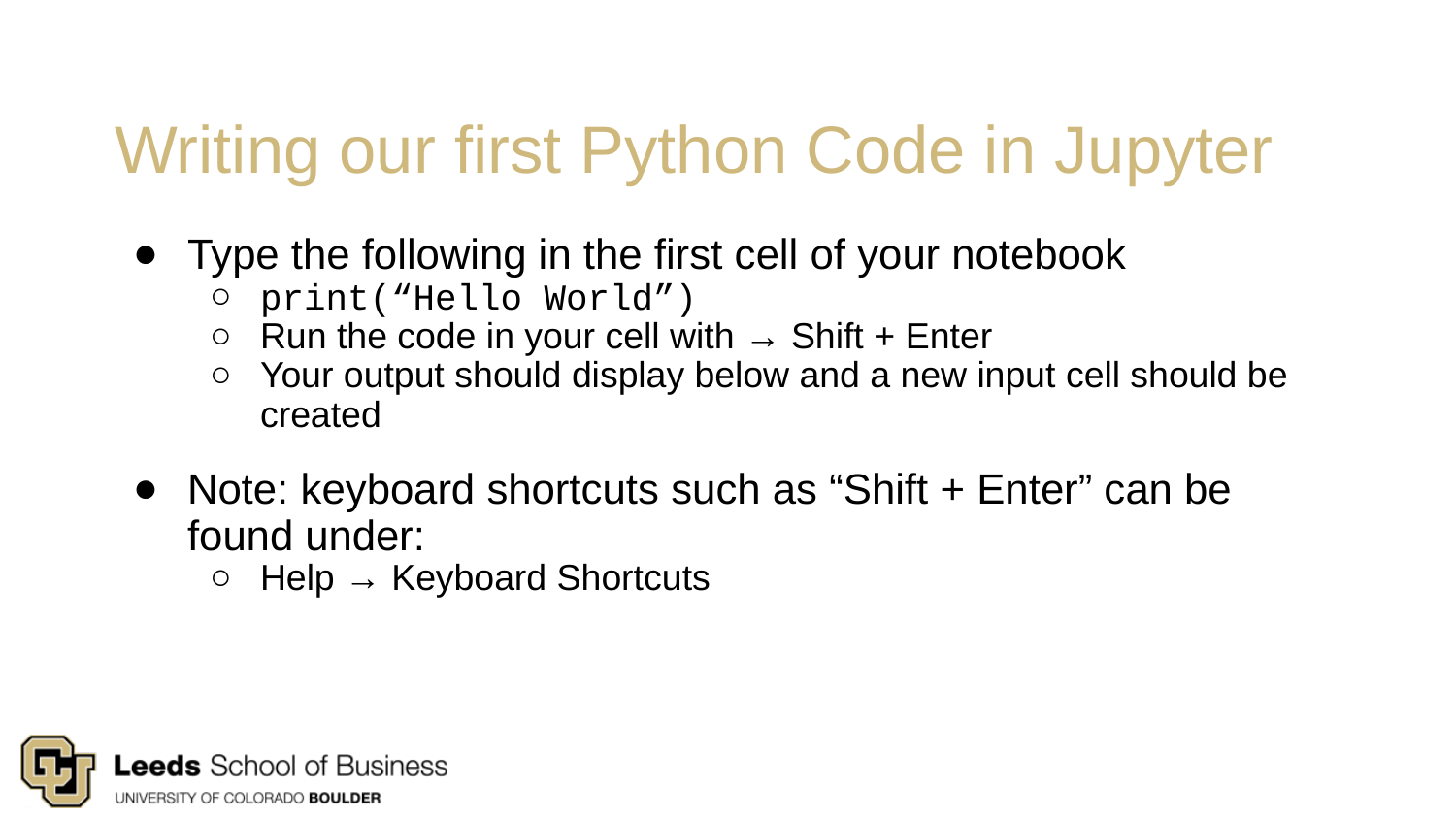

# Writing our first Python Code in Jupyter
Type the following in the first cell of your notebook
print(“Hello World”)
Run the code in your cell with → Shift + Enter
Your output should display below and a new input cell should be created
Note: keyboard shortcuts such as “Shift + Enter” can be found under:
Help → Keyboard Shortcuts